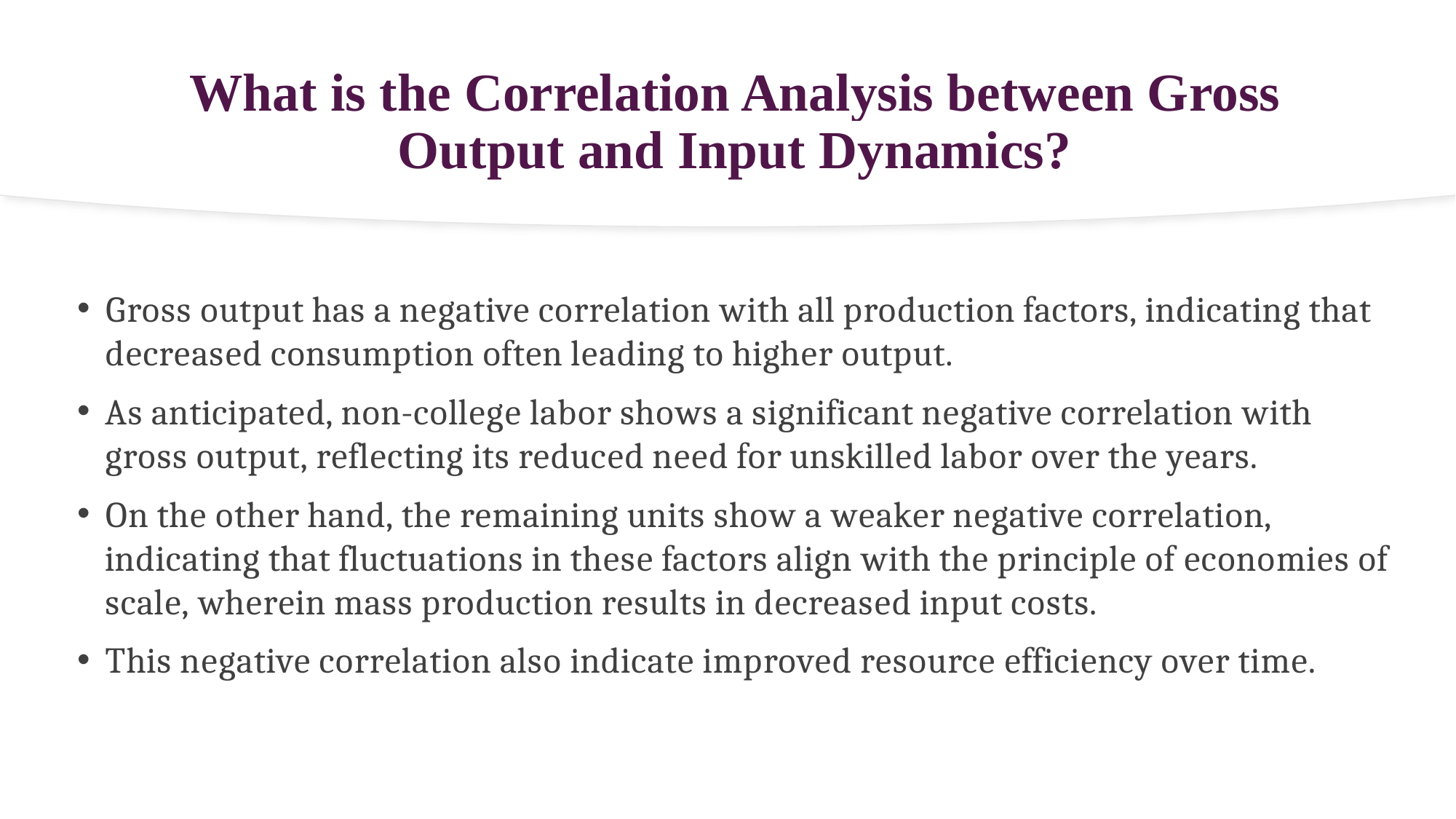

# What is the Correlation Analysis between Gross Output and Input Dynamics?

Gross output has a negative correlation with all production factors, indicating that decreased consumption often leading to higher output.
As anticipated, non-college labor shows a significant negative correlation with gross output, reflecting its reduced need for unskilled labor over the years.
On the other hand, the remaining units show a weaker negative correlation, indicating that fluctuations in these factors align with the principle of economies of scale, wherein mass production results in decreased input costs.
This negative correlation also indicate improved resource efficiency over time.